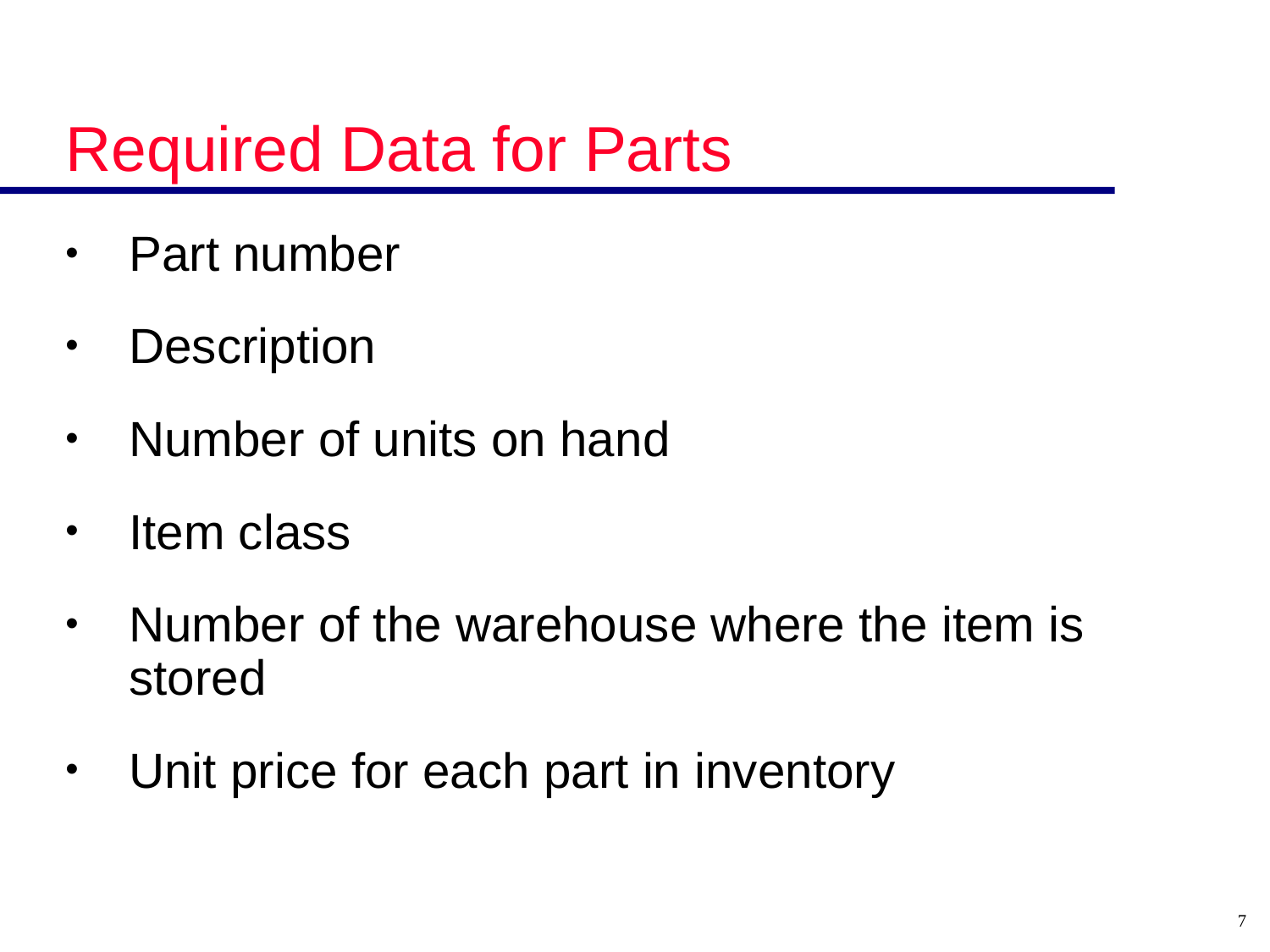

# Required Data for Parts
Part number
Description
Number of units on hand
Item class
Number of the warehouse where the item is stored
Unit price for each part in inventory

7